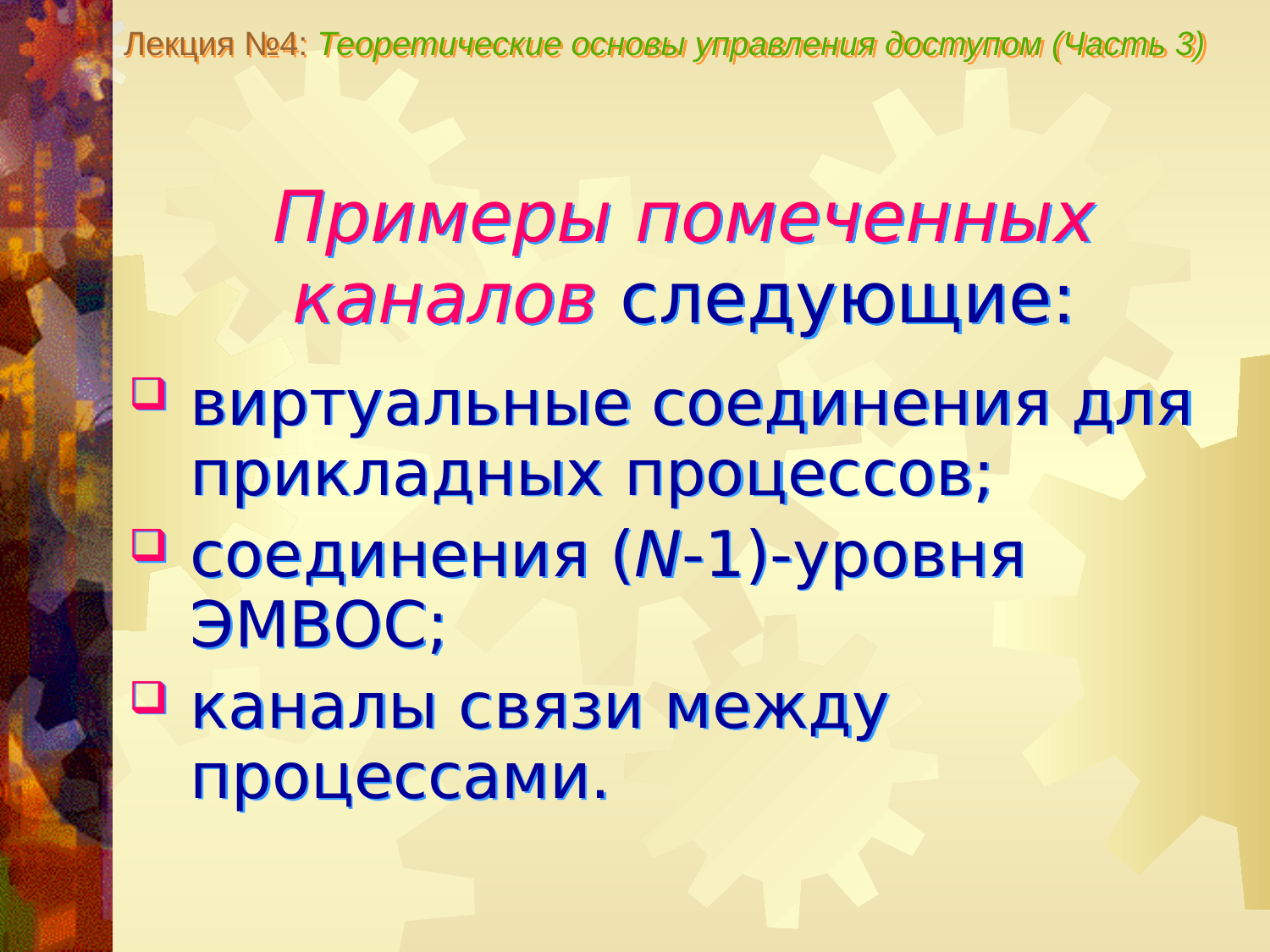

Лекция №4: Теоретические основы управления доступом (Часть 3)
Примеры помеченных каналов следующие:
виртуальные соединения для прикладных процессов;
соединения (N-1)-уровня ЭМВОС;
каналы связи между процессами.